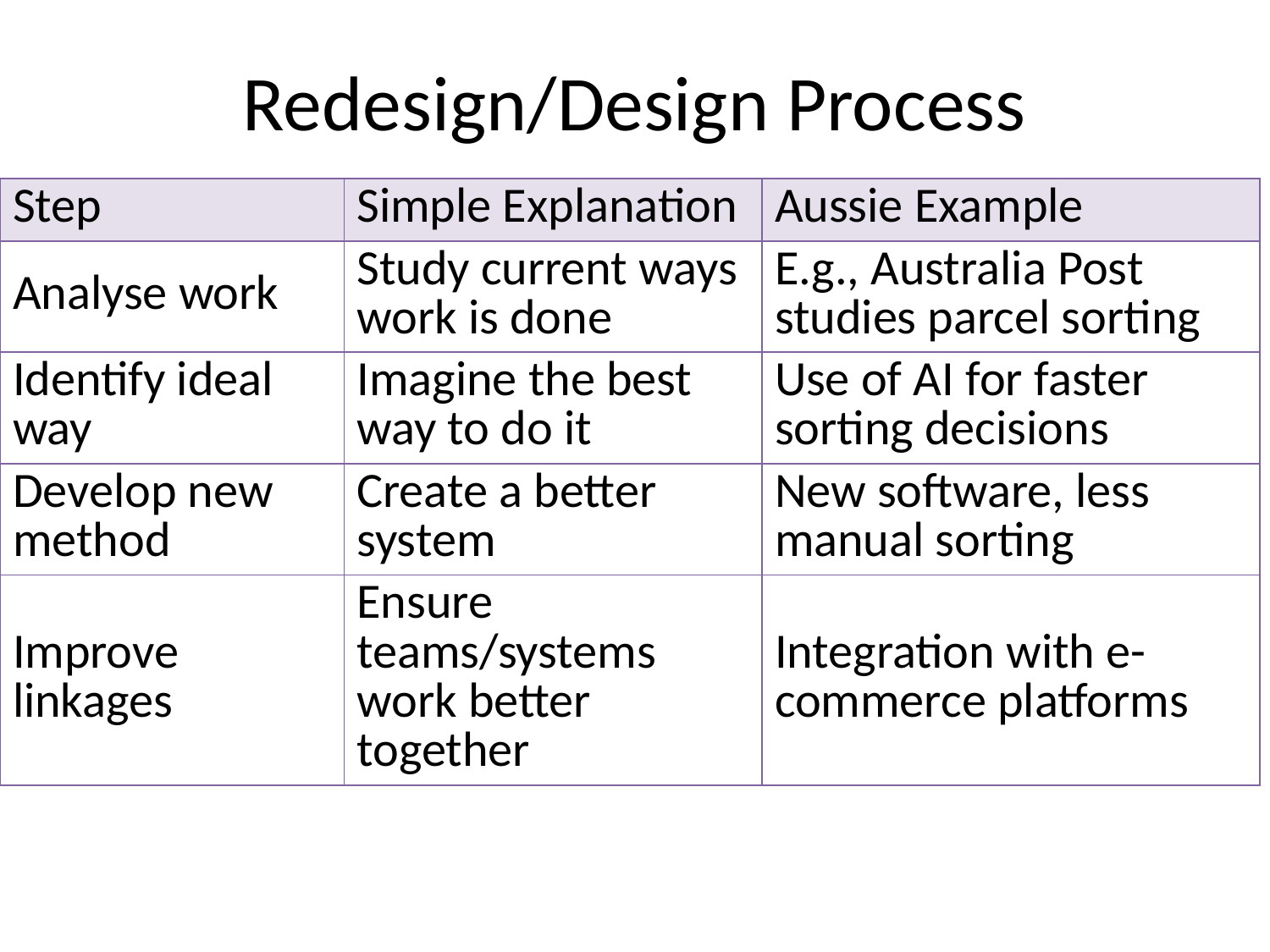

Redesign/Design Process
| Step | Simple Explanation | Aussie Example |
| --- | --- | --- |
| Analyse work | Study current ways work is done | E.g., Australia Post studies parcel sorting |
| Identify ideal way | Imagine the best way to do it | Use of AI for faster sorting decisions |
| Develop new method | Create a better system | New software, less manual sorting |
| Improve linkages | Ensure teams/systems work better together | Integration with e-commerce platforms |